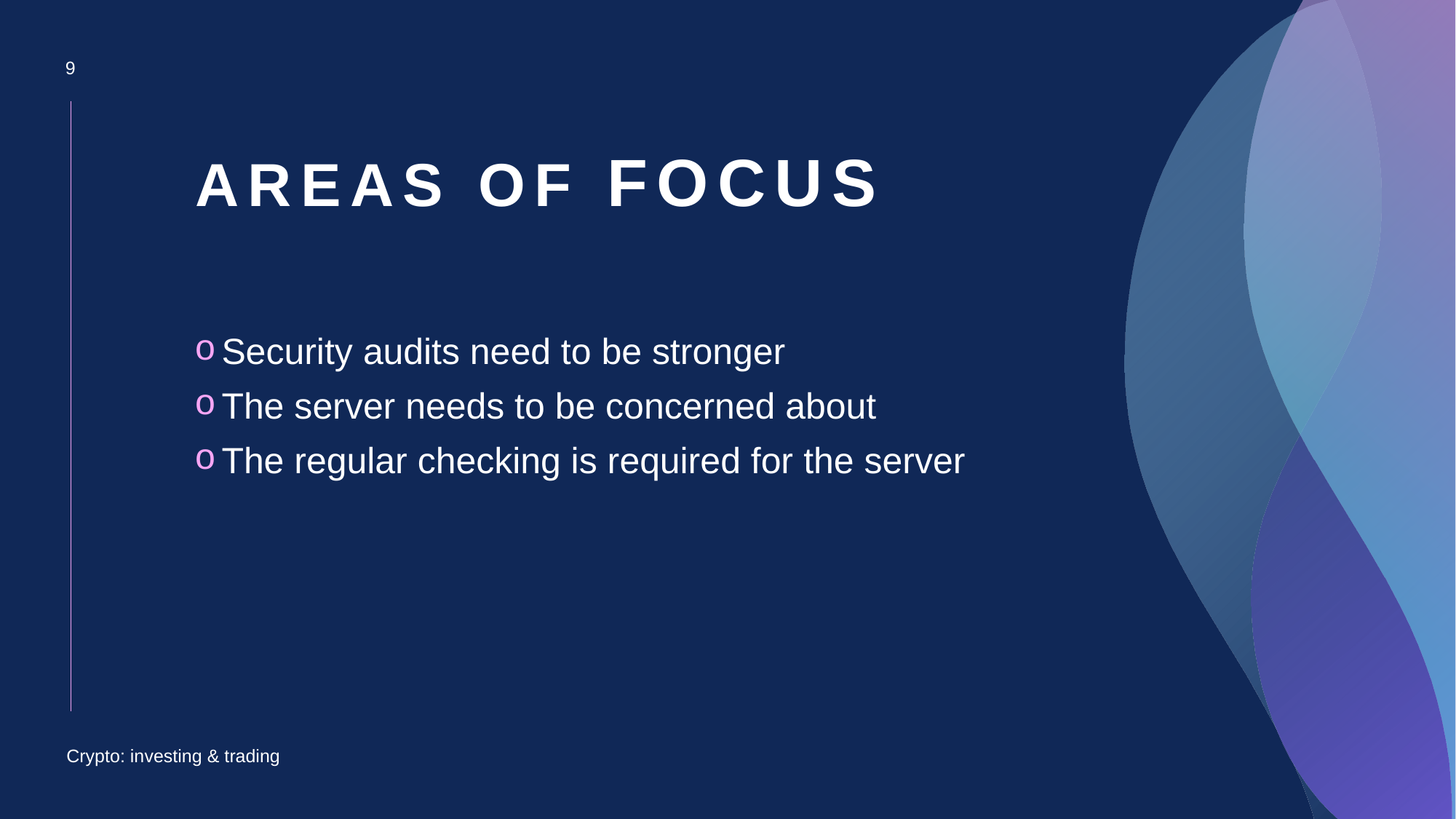

9
# AREAS OF FOCUS
Security audits need to be stronger
The server needs to be concerned about
The regular checking is required for the server

Crypto: investing & trading